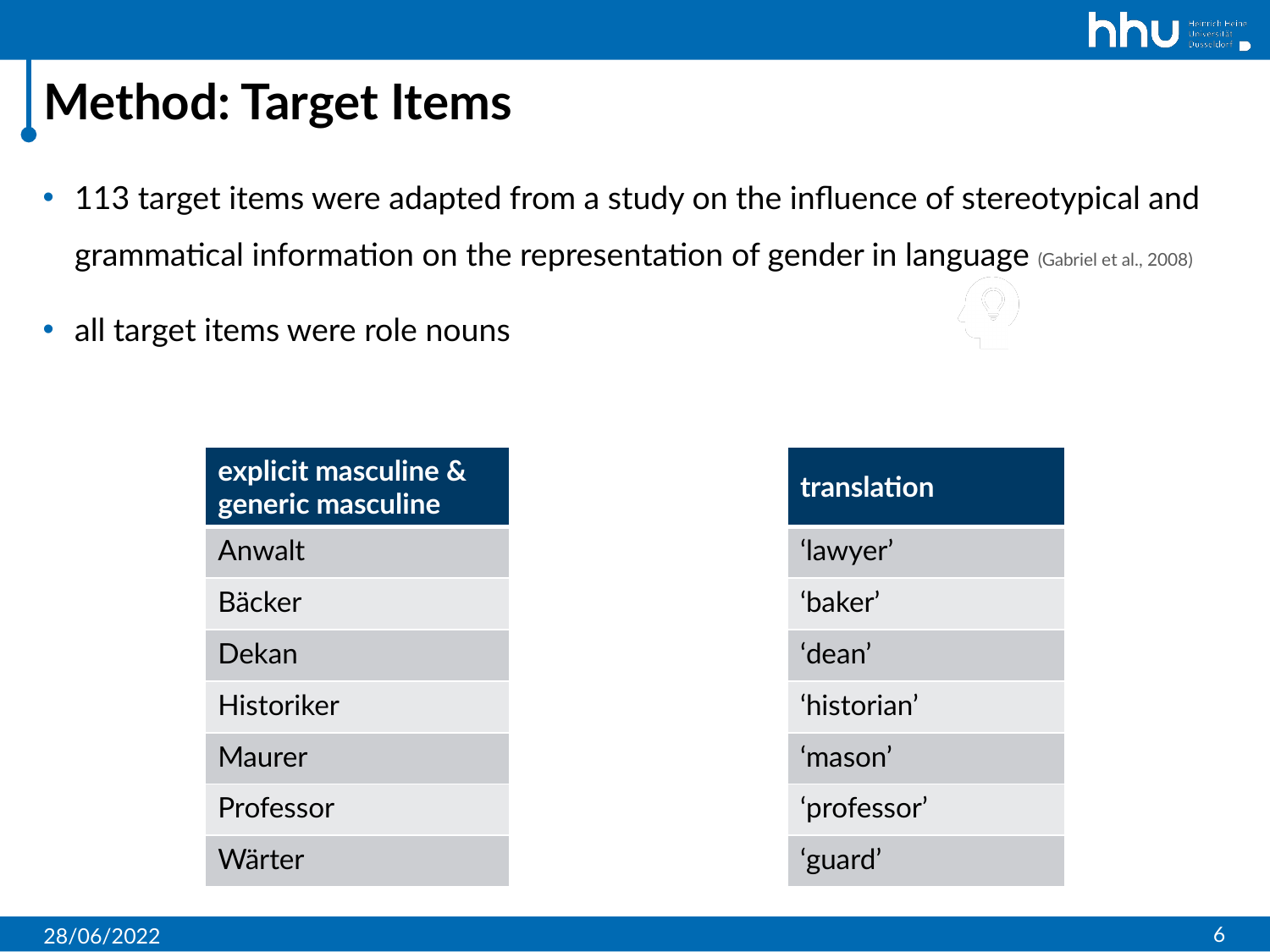

# Method: Target Items
113 target items were adapted from a study on the influence of stereotypical and grammatical information on the representation of gender in language (Gabriel et al., 2008)
all target items were role nouns

| explicit masculine & generic masculine | explicit feminine | translation |
| --- | --- | --- |
| Anwalt | Anwältin | ‘lawyer’ |
| Bäcker | Bäckerin | ‘baker’ |
| Dekan | Dekanin | ‘dean’ |
| Historiker | Historikerin | ‘historian’ |
| Maurer | Maurerin | ‘mason’ |
| Professor | Professorin | ‘professor’ |
| Wärter | Wärterin | ‘guard’ |
6
28/06/2022